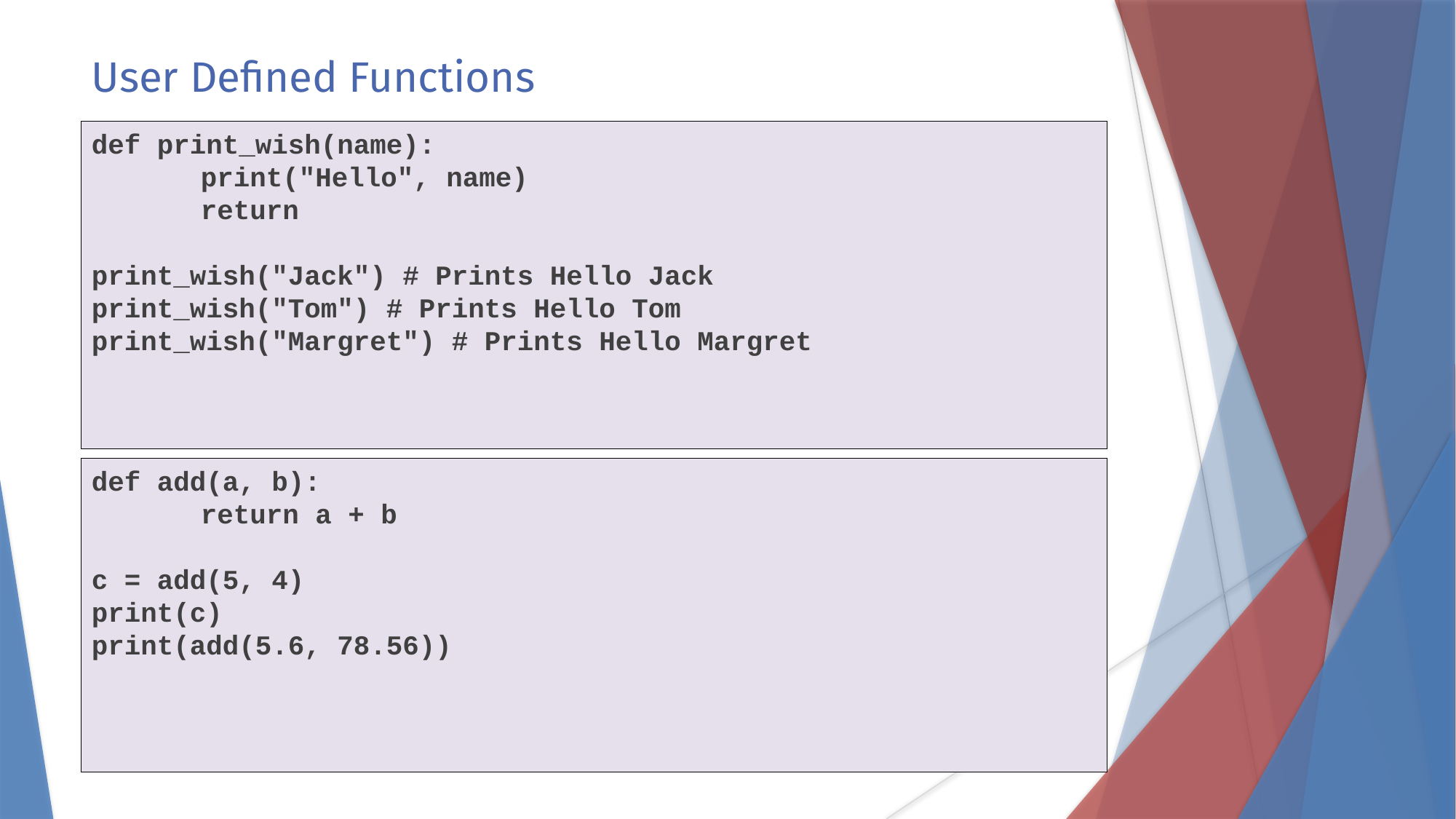

User Defined Functions
def print_wish(name):
	print("Hello", name)
	return

print_wish("Jack") # Prints Hello Jack
print_wish("Tom") # Prints Hello Tom
print_wish("Margret") # Prints Hello Margret
def add(a, b):
	return a + b

c = add(5, 4)
print(c)
print(add(5.6, 78.56))